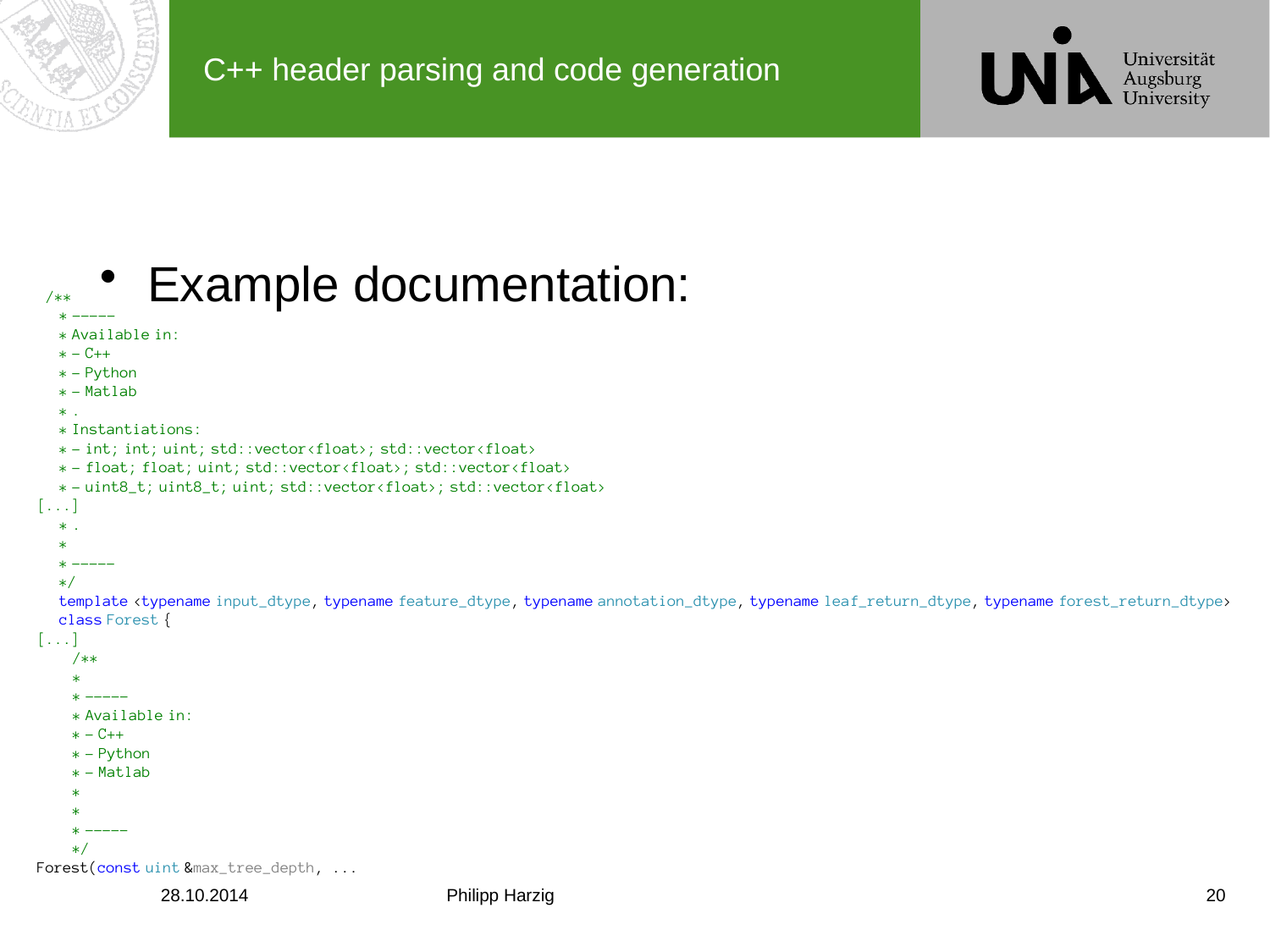

# C++ header parsing and code generation
Example documentation:
  /**
     * -----
    * Available in:
    * - C++
    * - Python
    * - Matlab
    * .
    * Instantiations:
    * - int; int; uint; std::vector<float>; std::vector<float>
    * - float; float; uint; std::vector<float>; std::vector<float>
    * - uint8_t; uint8_t; uint; std::vector<float>; std::vector<float>
[...]
     * .
    *
    * -----
    */
     template <typename input_dtype, typename feature_dtype, typename annotation_dtype, typename leaf_return_dtype, typename forest_return_dtype>
     class Forest {
[...]
       /**
       *
       * -----
       * Available in:
      * - C++
      * - Python
      * - Matlab
      * .
      *
      * -----
      */
Forest(const uint &max_tree_depth, ...

28.10.2014
Philipp Harzig
20